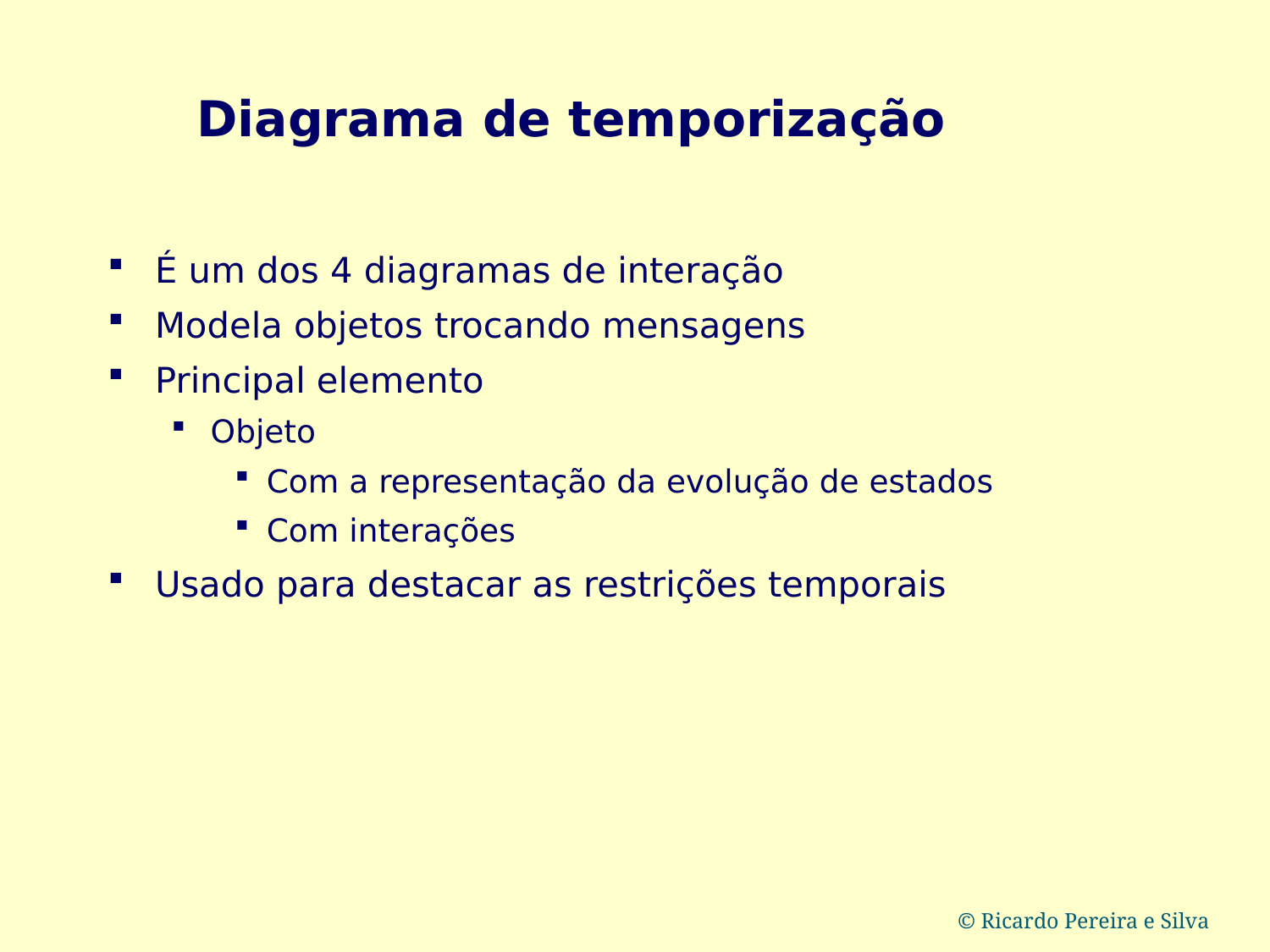

Diagrama de temporização
É um dos 4 diagramas de interação
Modela objetos trocando mensagens
Principal elemento
Objeto
Com a representação da evolução de estados
Com interações
Usado para destacar as restrições temporais
© Ricardo Pereira e Silva